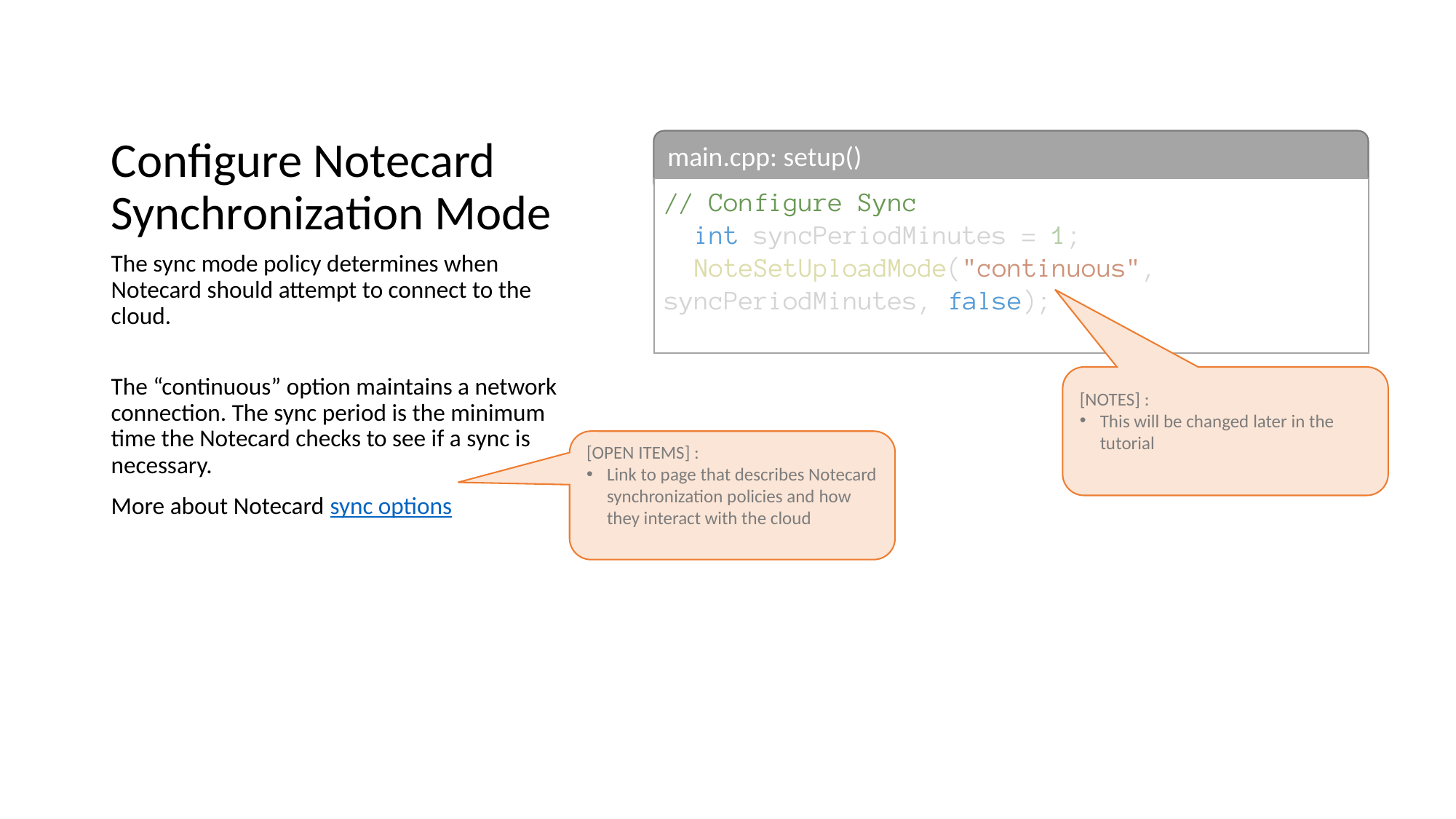

# Configure Notecard Synchronization Mode
main.cpp: setup()
// Configure Sync
  int syncPeriodMinutes = 1;
  NoteSetUploadMode("continuous",  syncPeriodMinutes, false);

The sync mode policy determines when Notecard should attempt to connect to the cloud.
The “continuous” option maintains a network connection. The sync period is the minimum time the Notecard checks to see if a sync is necessary.
More about Notecard sync options
[NOTES] :
This will be changed later in the tutorial

[OPEN ITEMS] :
Link to page that describes Notecard synchronization policies and how they interact with the cloud